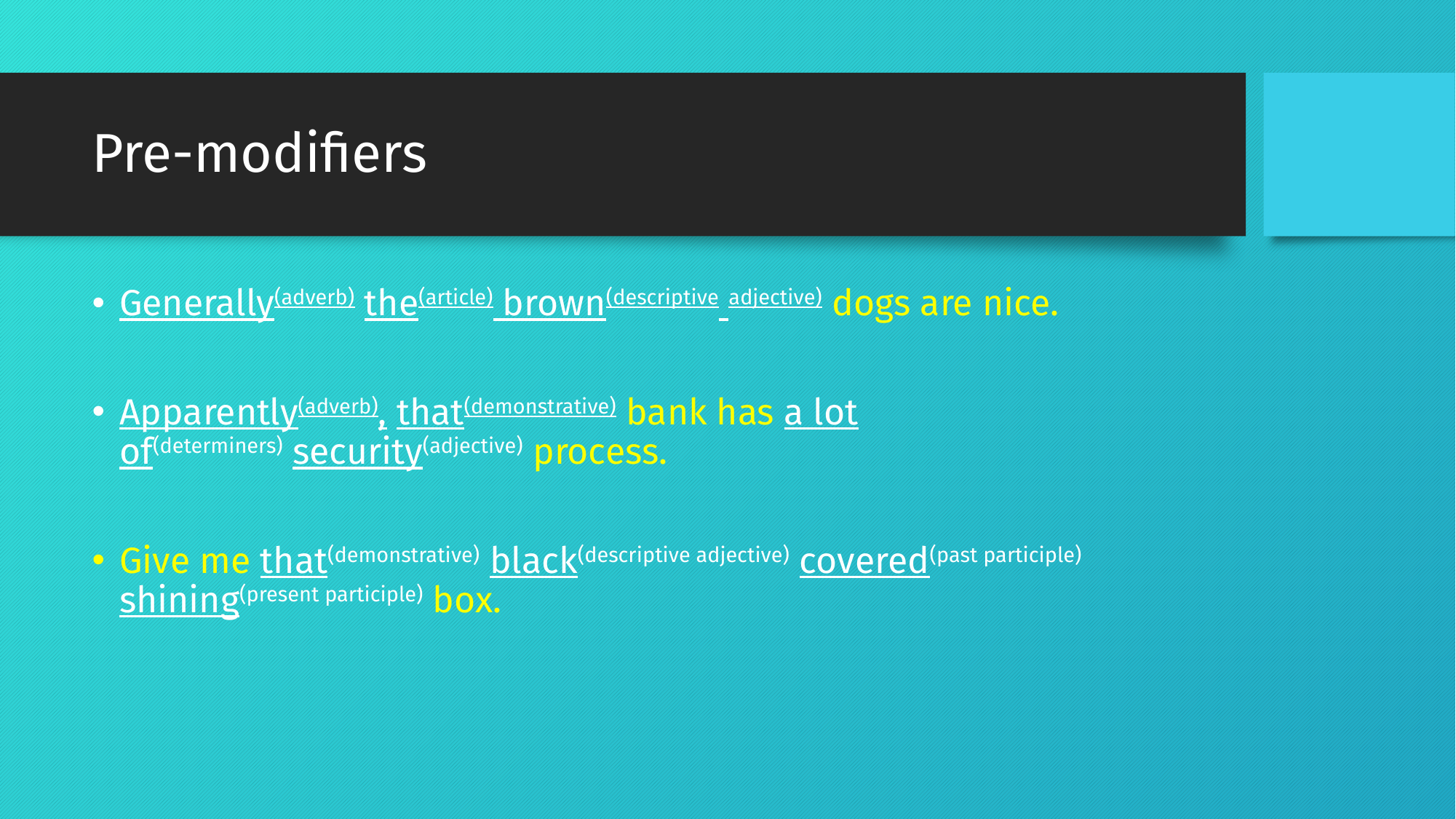

# Pre-modifiers
Generally(adverb) the(article) brown(descriptive adjective) dogs are nice.

Apparently(adverb), that(demonstrative) bank has a lot of(determiners) security(adjective) process.

Give me that(demonstrative) black(descriptive adjective) covered(past participle)  shining(present participle) box.